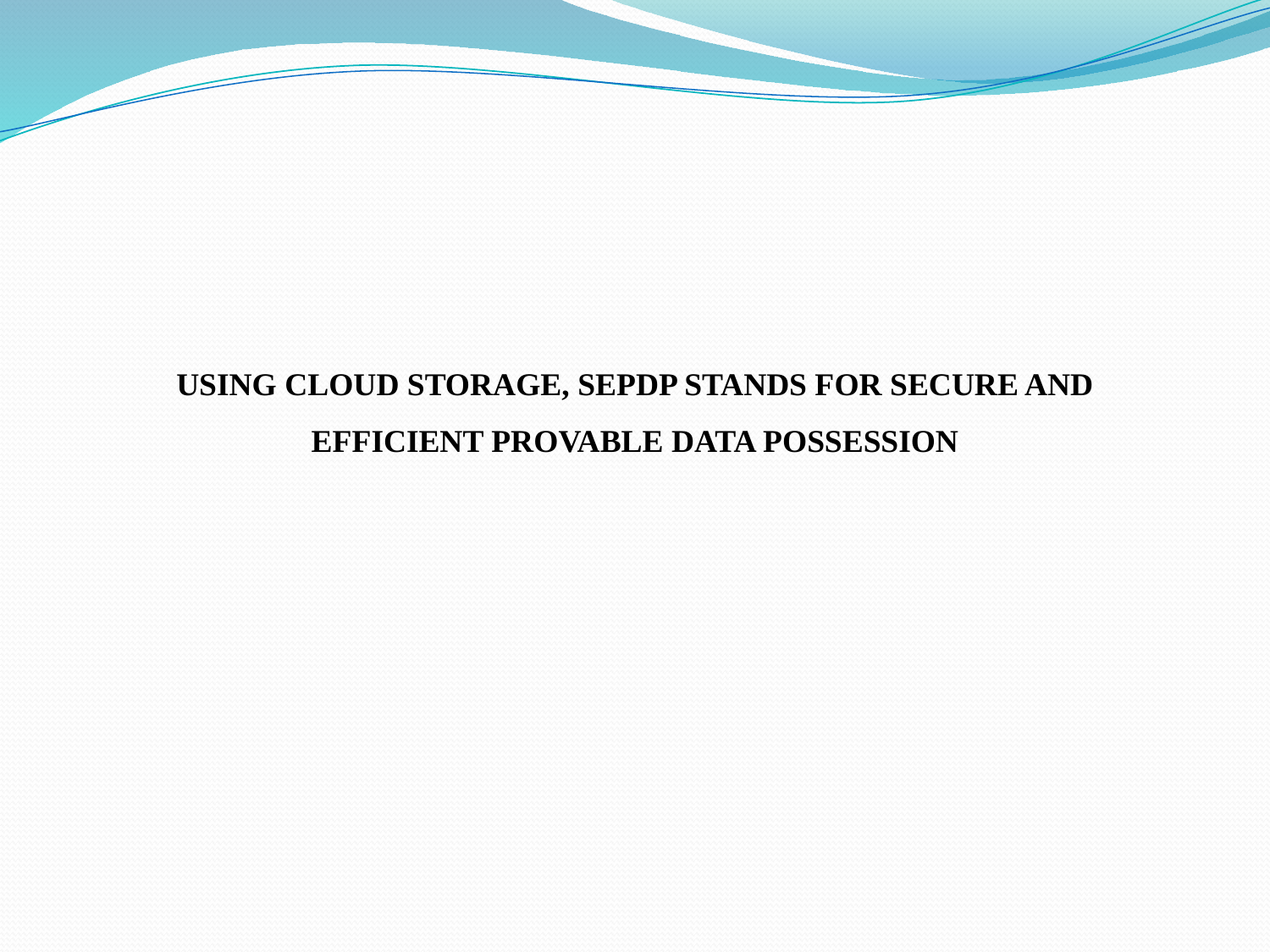

USING CLOUD STORAGE, SEPDP STANDS FOR SECURE AND EFFICIENT PROVABLE DATA POSSESSION